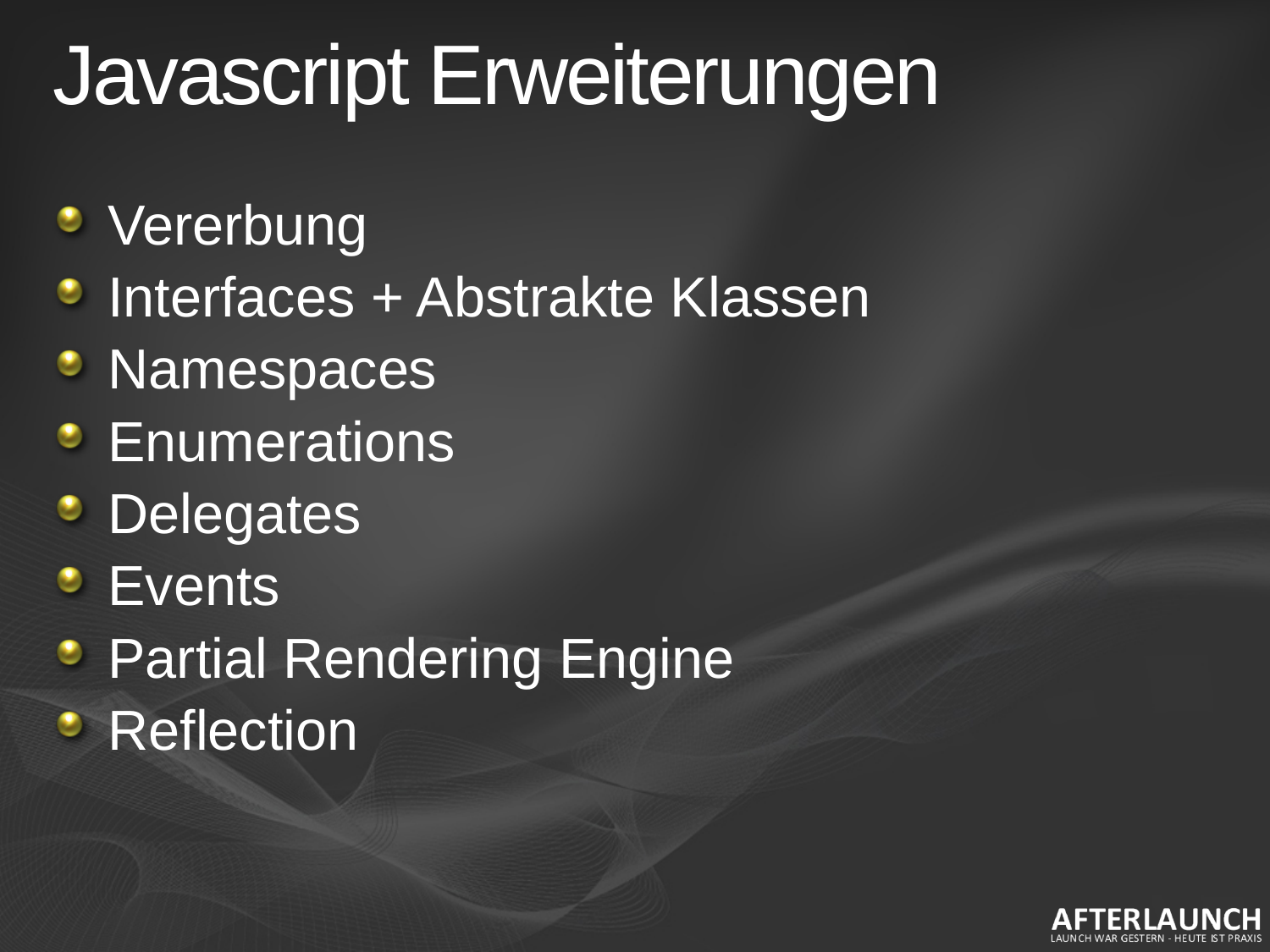

# Javascript Erweiterungen
Vererbung
Interfaces + Abstrakte Klassen
Namespaces
Enumerations
Delegates
Events
Partial Rendering Engine
Reflection